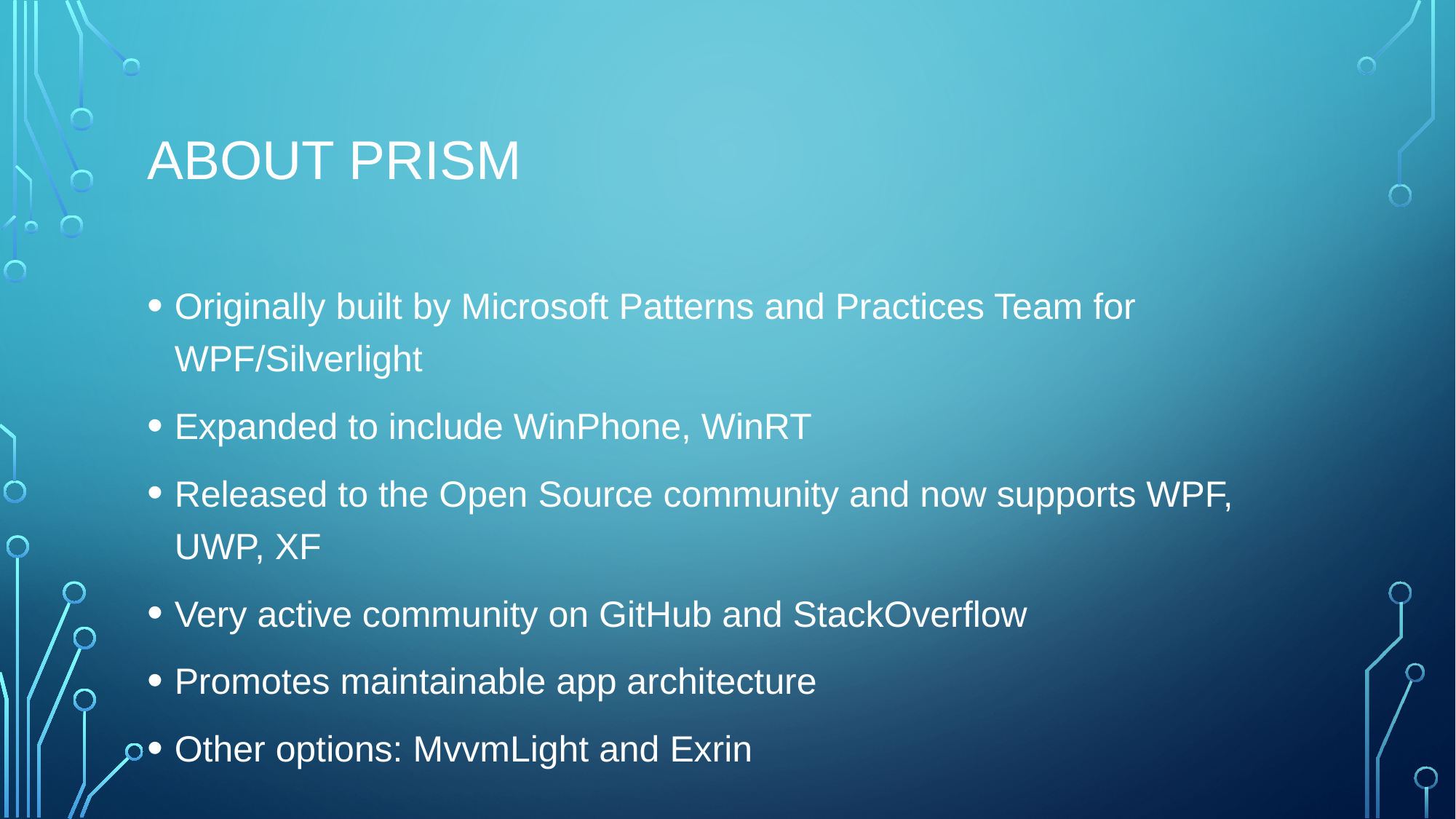

# About Prism
Originally built by Microsoft Patterns and Practices Team for WPF/Silverlight
Expanded to include WinPhone, WinRT
Released to the Open Source community and now supports WPF, UWP, XF
Very active community on GitHub and StackOverflow
Promotes maintainable app architecture
Other options: MvvmLight and Exrin